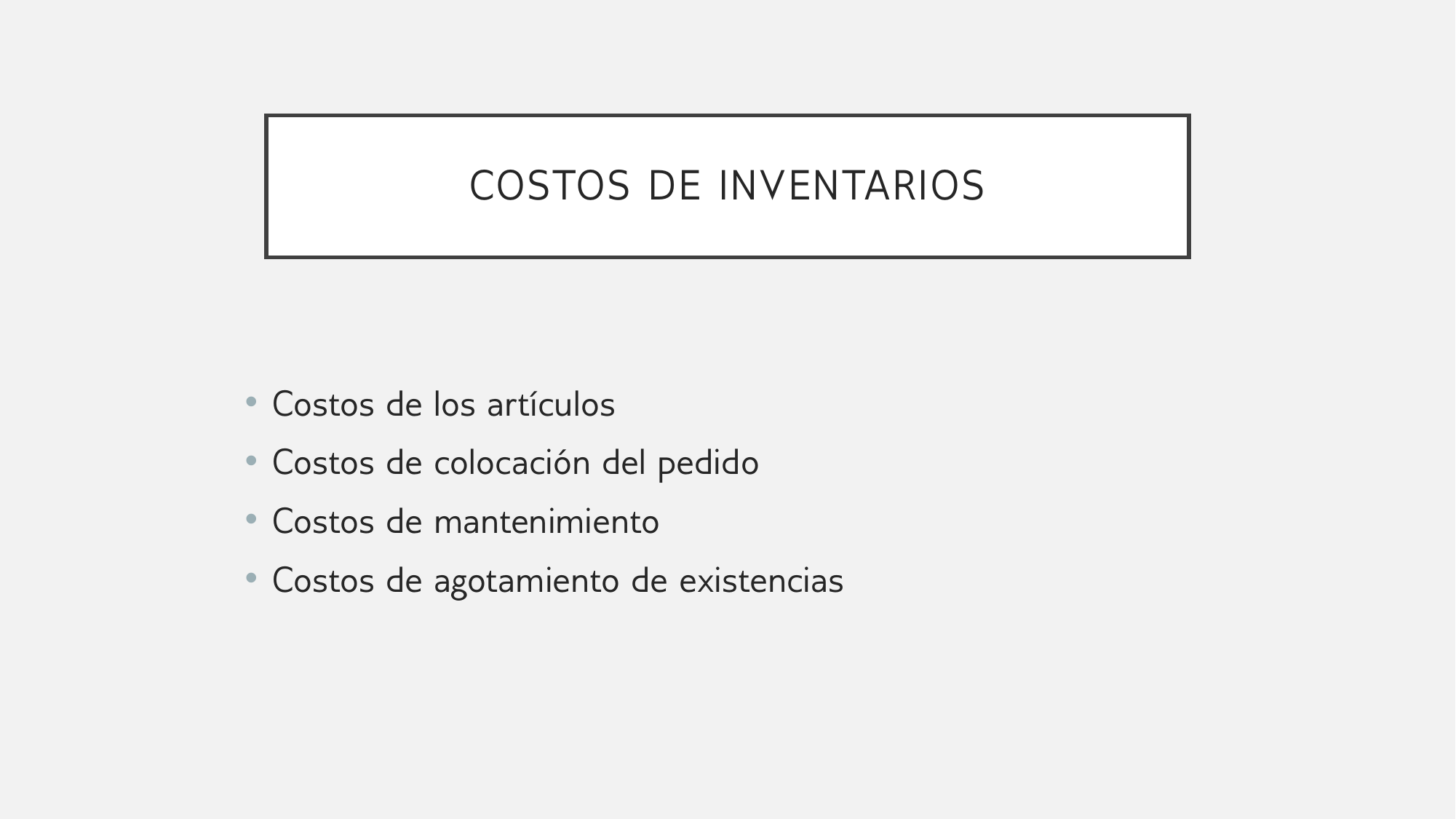

# Costos DE INVENTARIOS

Costos de los artículos
Costos de colocación del pedido
Costos de mantenimiento
Costos de agotamiento de existencias